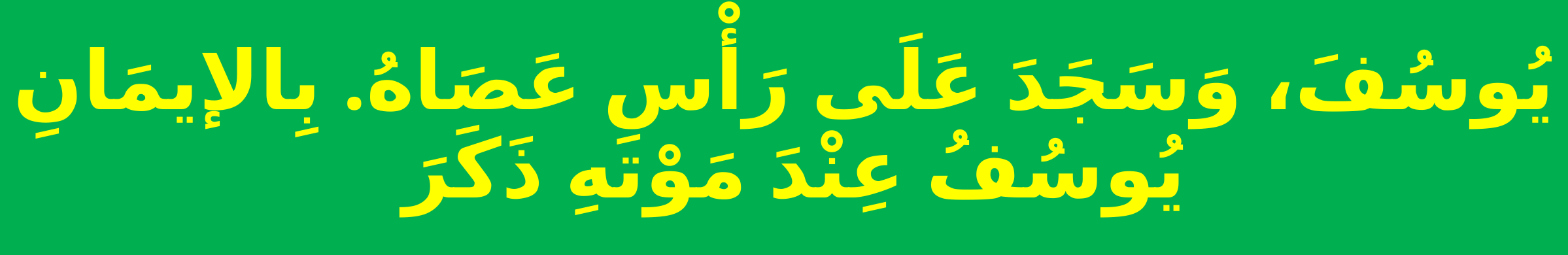

# يُوسُفَ، وَسَجَدَ عَلَى رَأْسِ عَصَاهُ. بِالإيمَانِ يُوسُفُ عِنْدَ مَوْتهِ ذَكَرَ